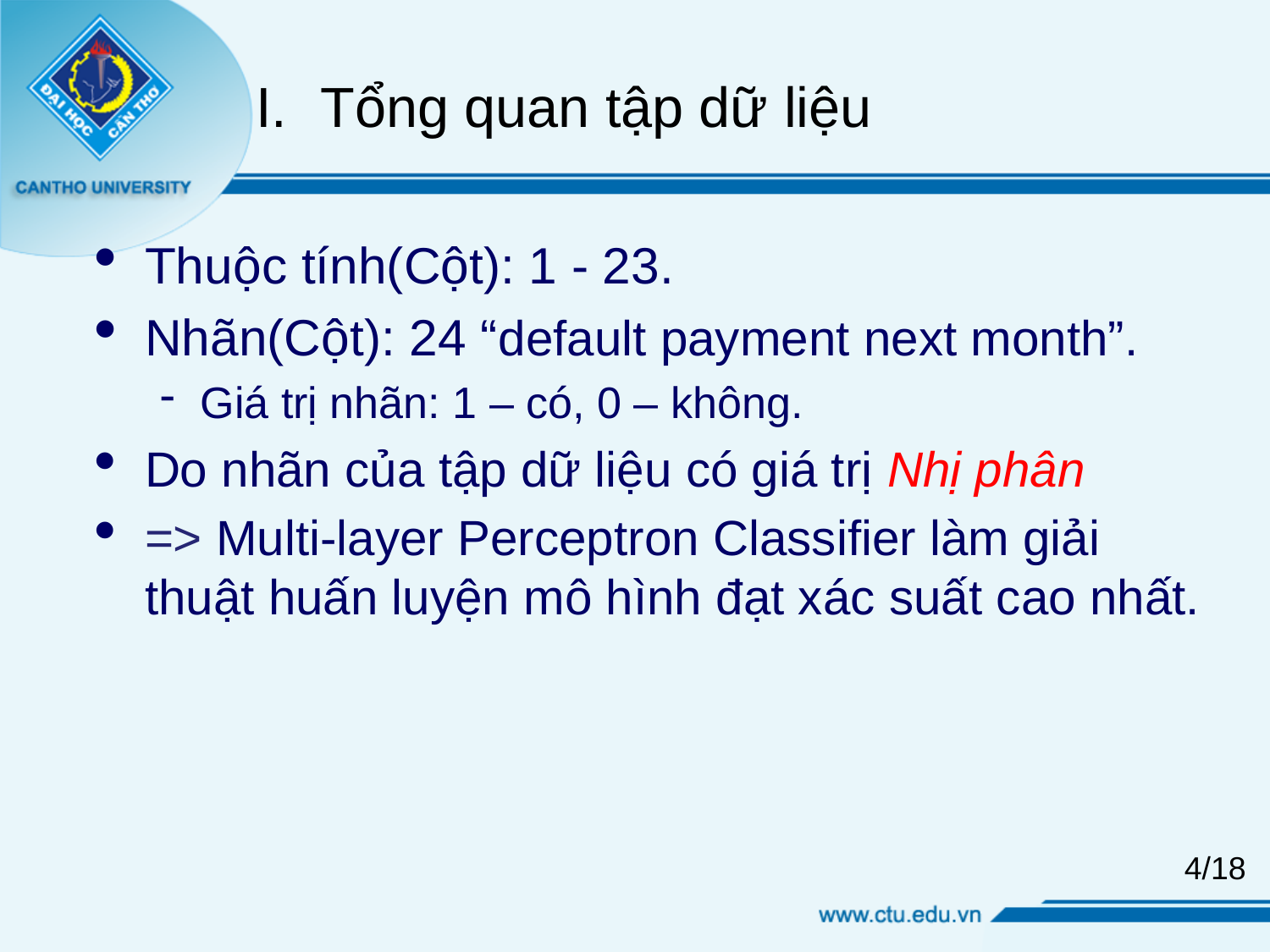

Tổng quan tập dữ liệu
Thuộc tính(Cột): 1 - 23.
Nhãn(Cột): 24 “default payment next month”.
Giá trị nhãn: 1 – có, 0 – không.
Do nhãn của tập dữ liệu có giá trị Nhị phân
=> Multi-layer Perceptron Classifier làm giải thuật huấn luyện mô hình đạt xác suất cao nhất.
4/18